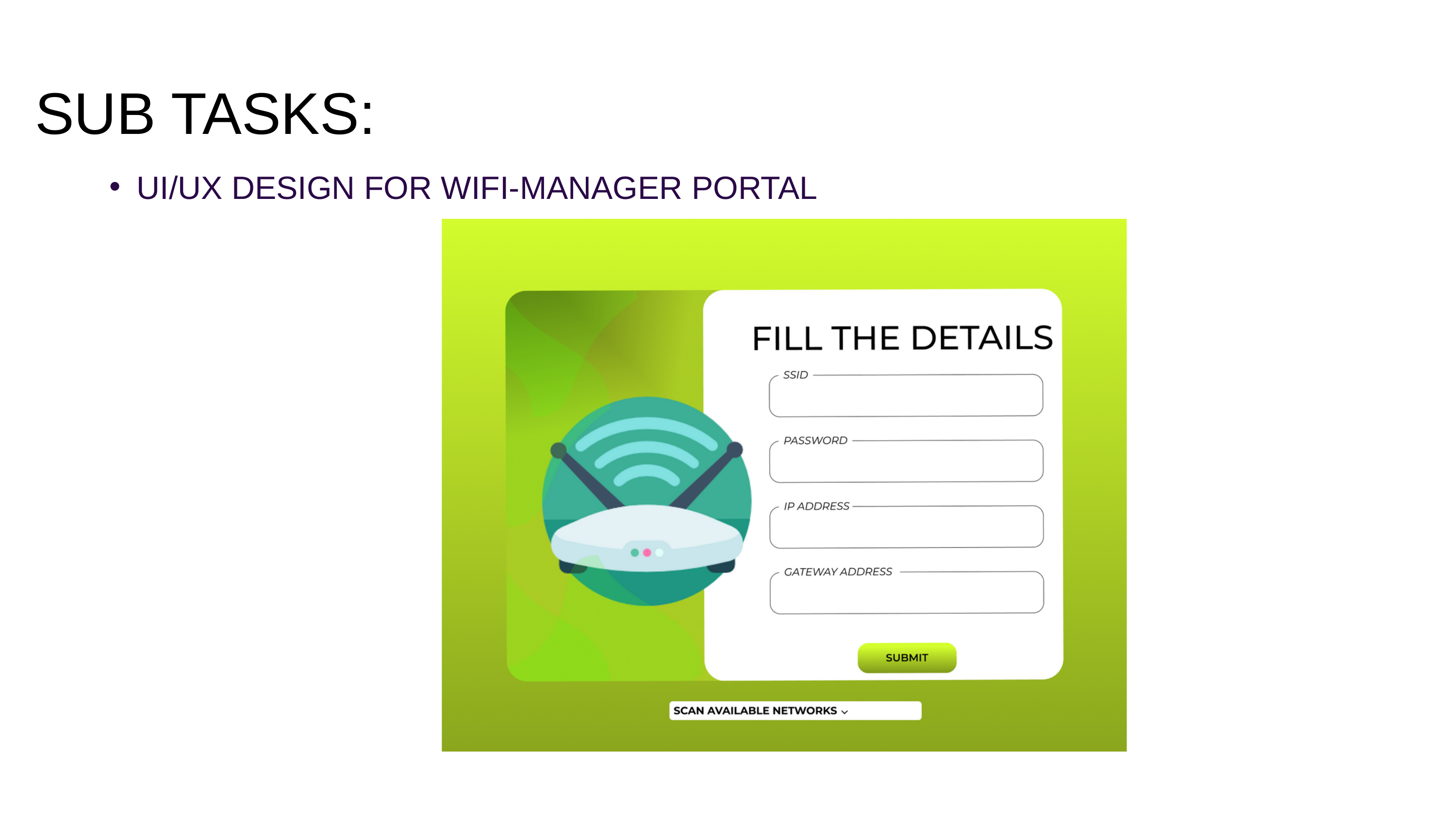

SUB TASKS:
UI/UX DESIGN FOR WIFI-MANAGER PORTAL